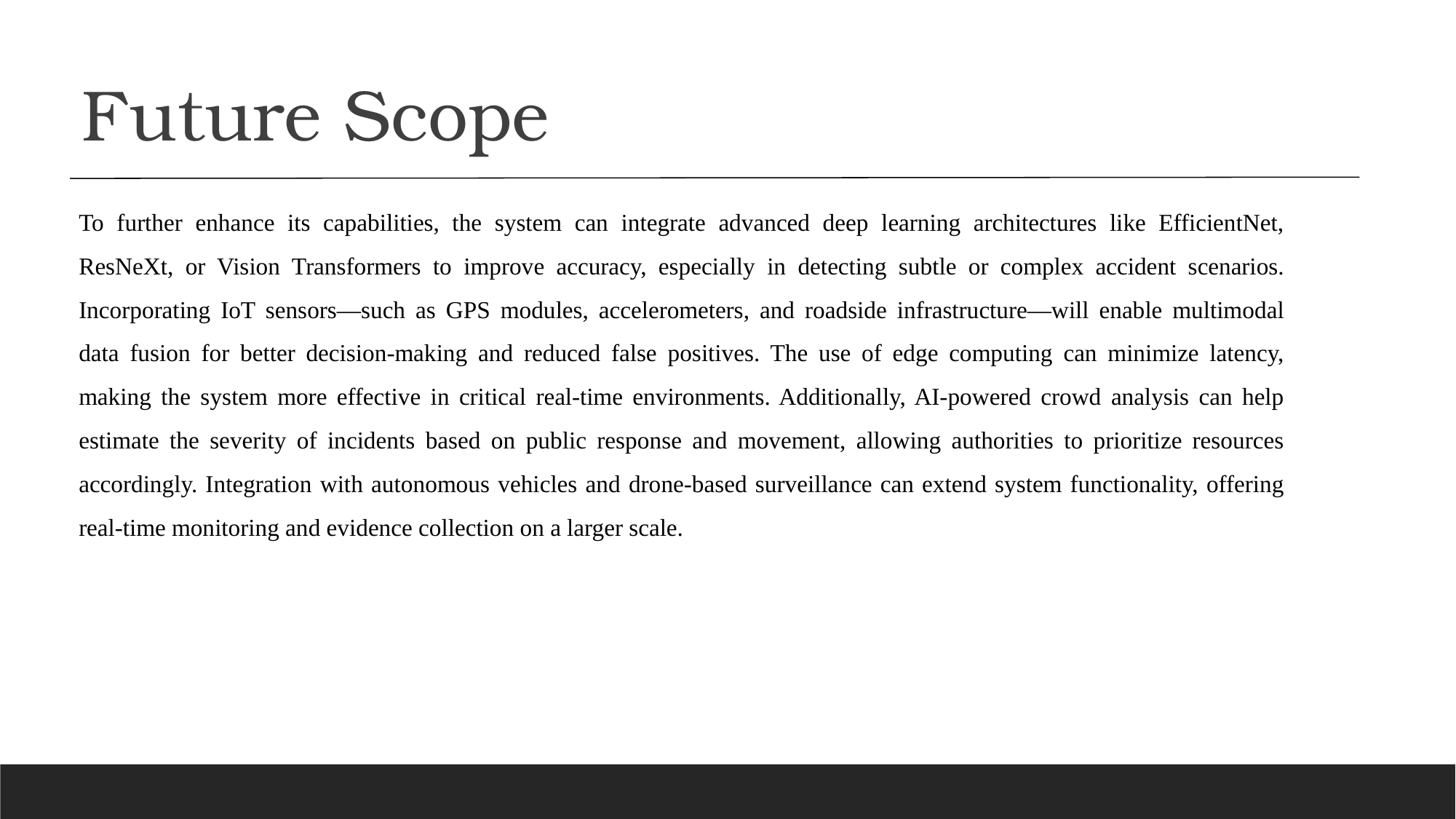

Future Scope
To further enhance its capabilities, the system can integrate advanced deep learning architectures like EfficientNet, ResNeXt, or Vision Transformers to improve accuracy, especially in detecting subtle or complex accident scenarios. Incorporating IoT sensors—such as GPS modules, accelerometers, and roadside infrastructure—will enable multimodal data fusion for better decision-making and reduced false positives. The use of edge computing can minimize latency, making the system more effective in critical real-time environments. Additionally, AI-powered crowd analysis can help estimate the severity of incidents based on public response and movement, allowing authorities to prioritize resources accordingly. Integration with autonomous vehicles and drone-based surveillance can extend system functionality, offering real-time monitoring and evidence collection on a larger scale.